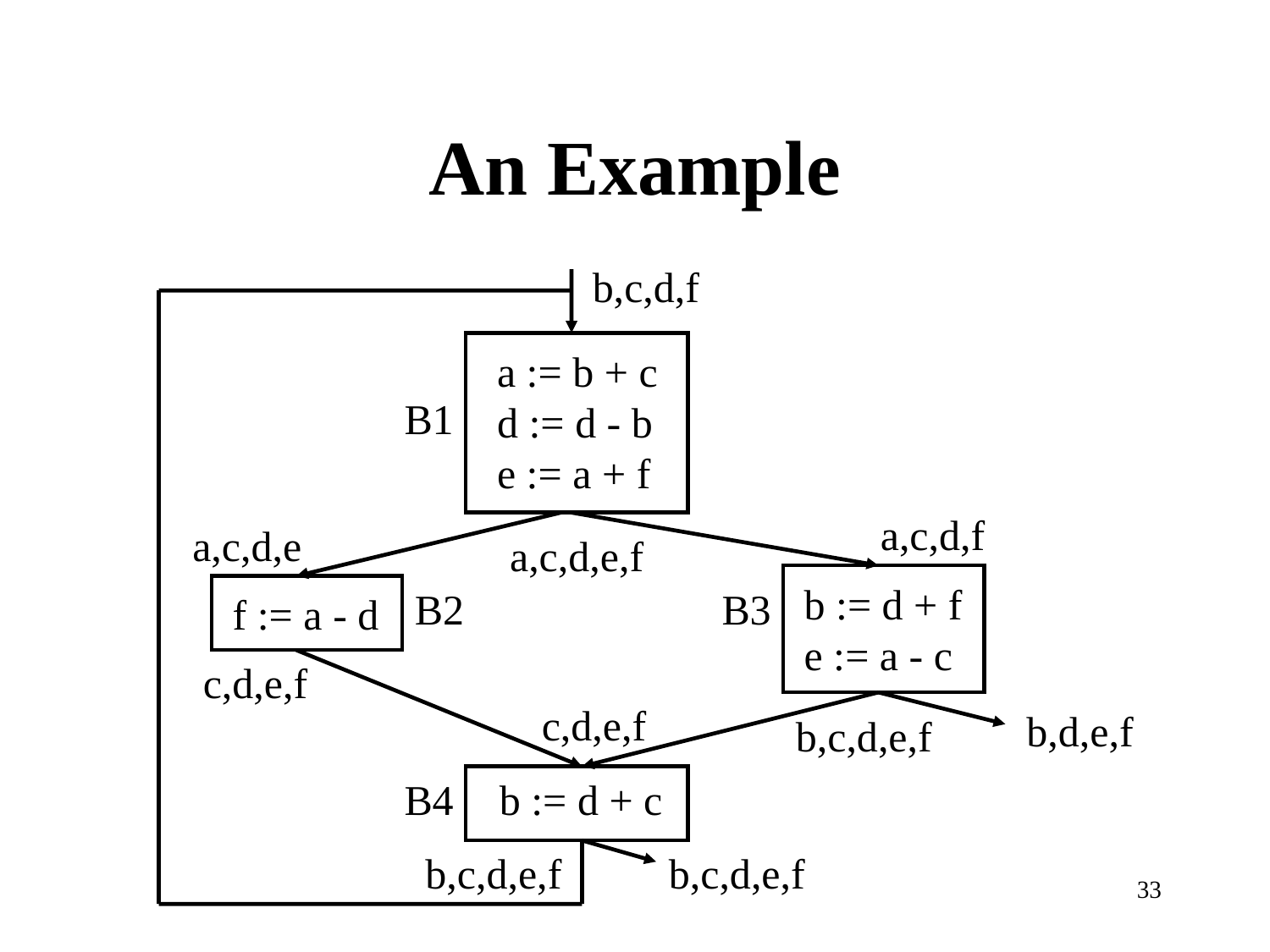

# An Example
b,c,d,f

a := b + c
d := d - b
e := a + f
B1
a,c,d,f
a,c,d,e

a,c,d,e,f

b := d + f
e := a - c

B2
B3
f := a - d
c,d,e,f

c,d,e,f

b,d,e,f
b,c,d,e,f
B4

b := d + c
b,c,d,e,f

b,c,d,e,f

33